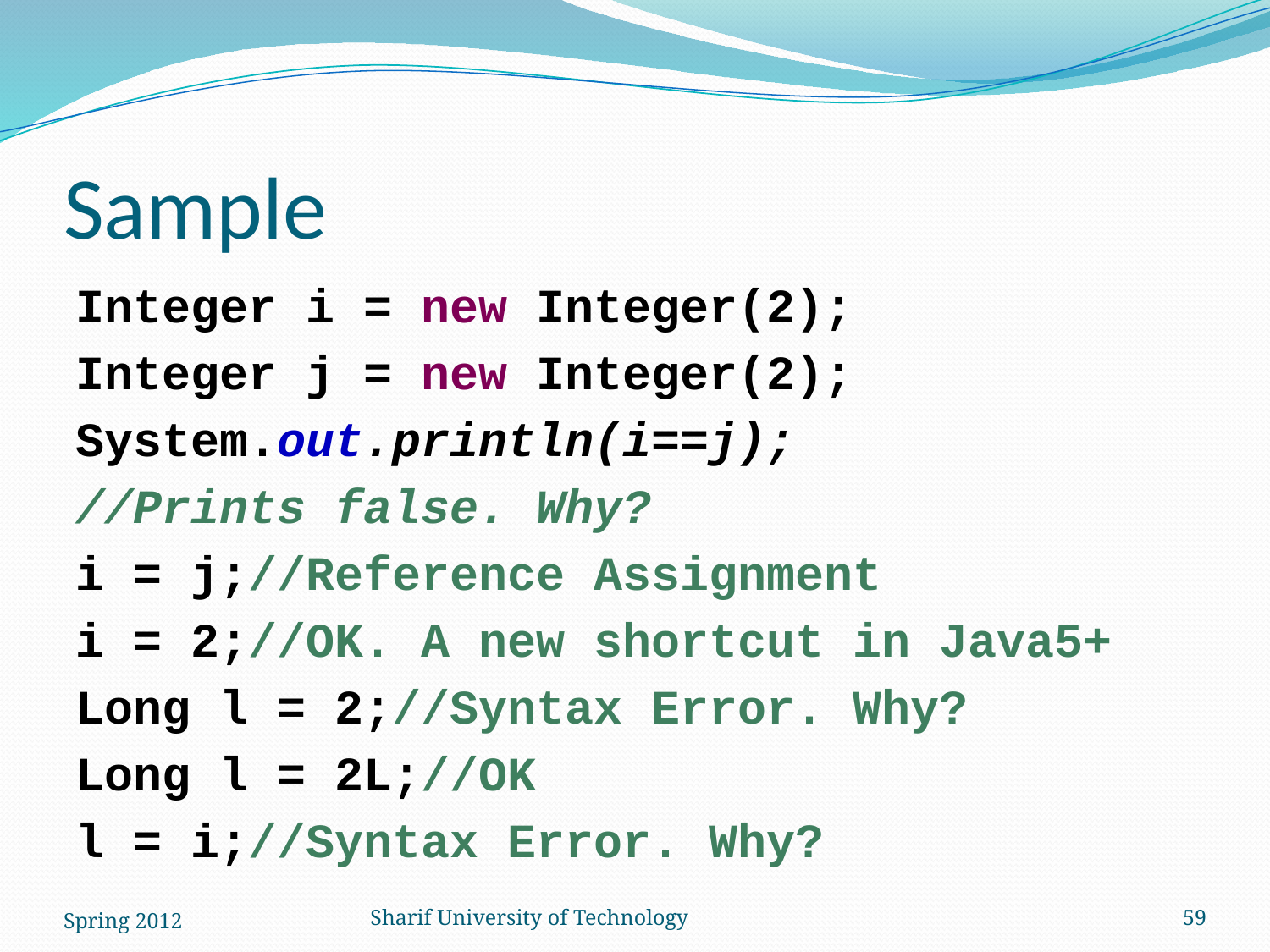

# Sample
Integer i = new Integer(2);
Integer j = new Integer(2);
System.out.println(i==j);
//Prints false. Why?
i = j;//Reference Assignment
i = 2;//OK. A new shortcut in Java5+
Long l = 2;//Syntax Error. Why?
Long l = 2L;//OK
l = i;//Syntax Error. Why?

Spring 2012
Sharif University of Technology
59